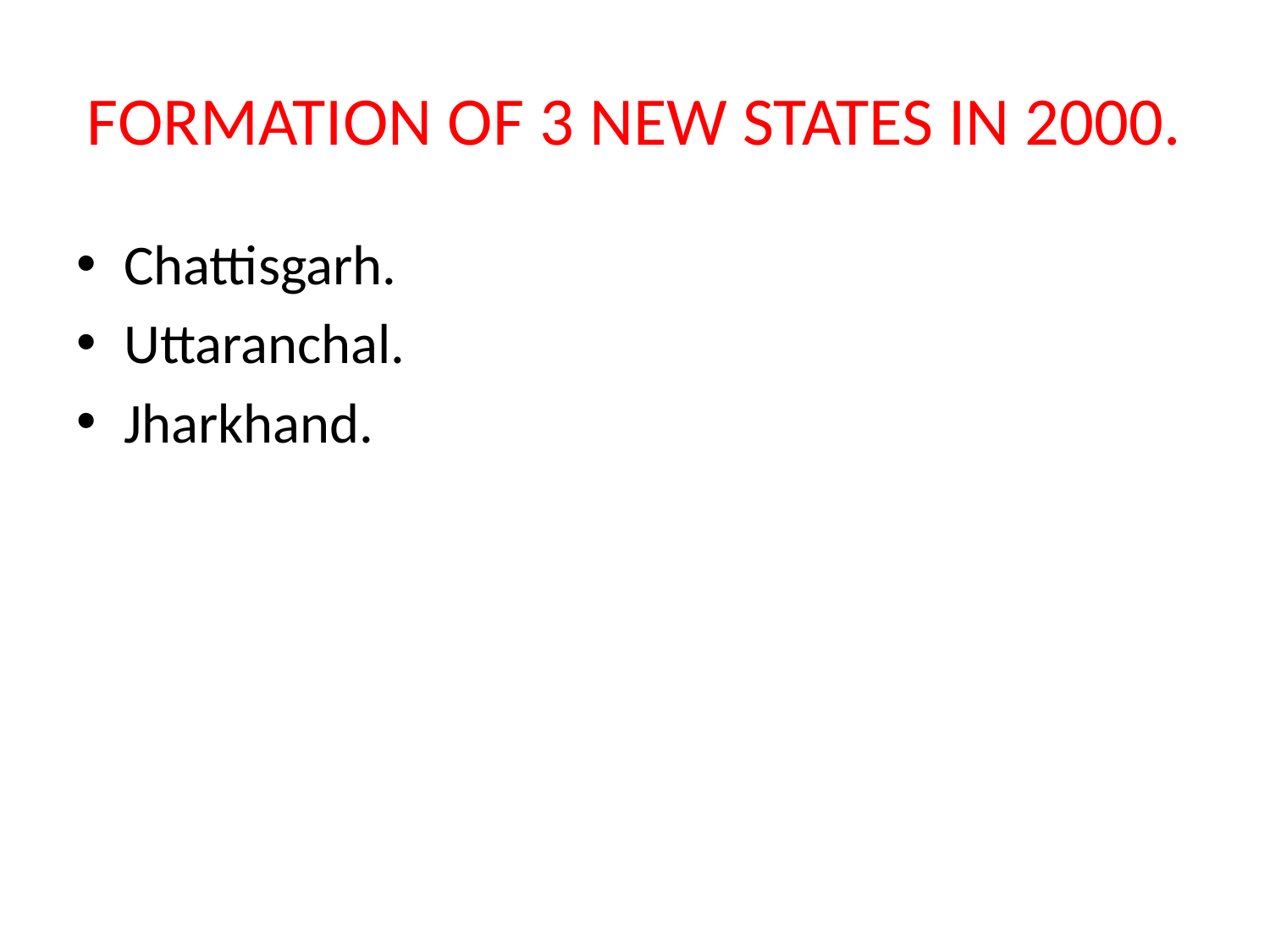

# FORMATION OF 3 NEW STATES IN 2000.
Chattisgarh.
Uttaranchal.
Jharkhand.